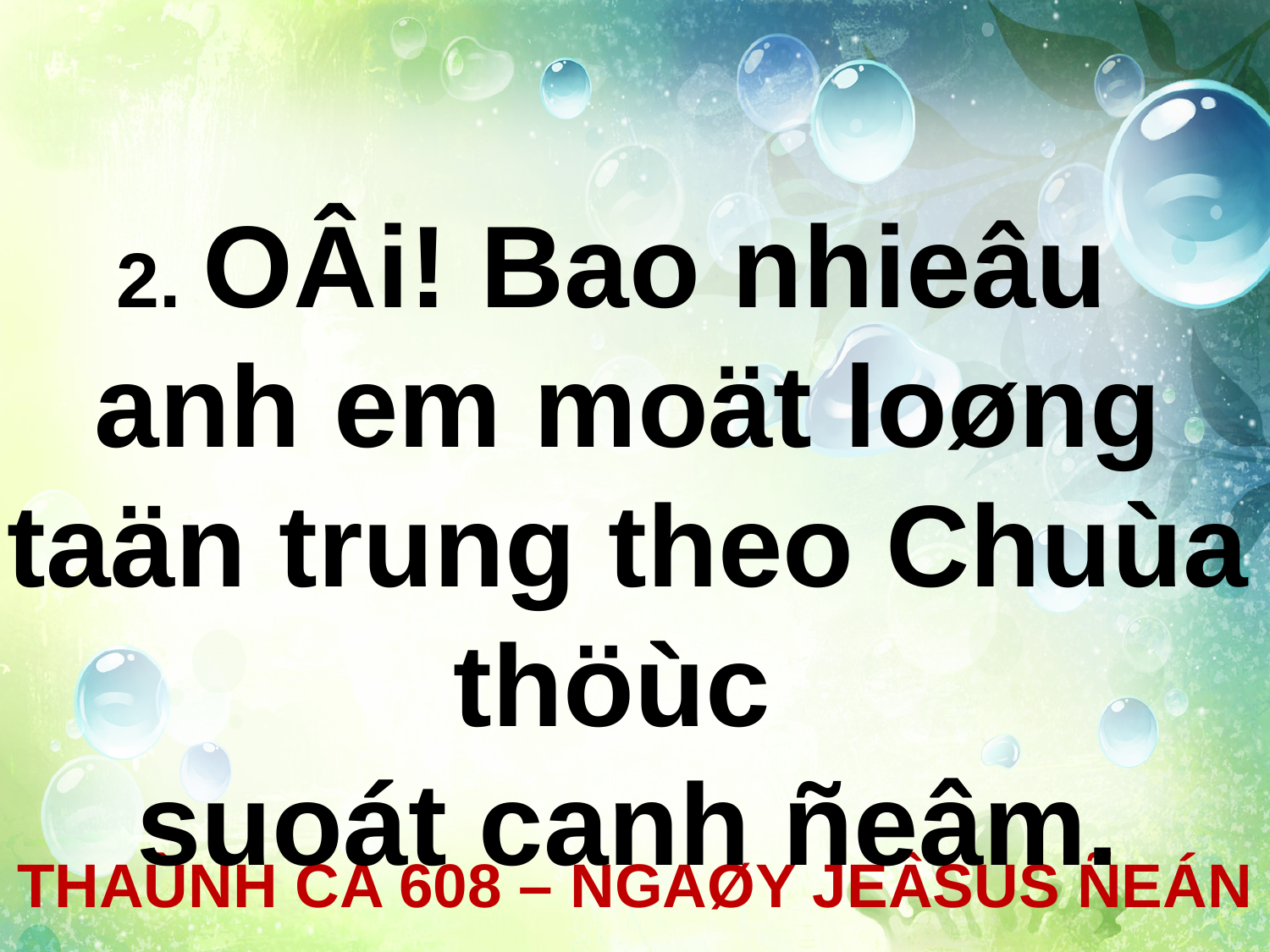

2. OÂi! Bao nhieâu
anh em moät loøng taän trung theo Chuùa thöùc
suoát canh ñeâm.
THAÙNH CA 608 – NGAØY JEÂSUS ÑEÁN